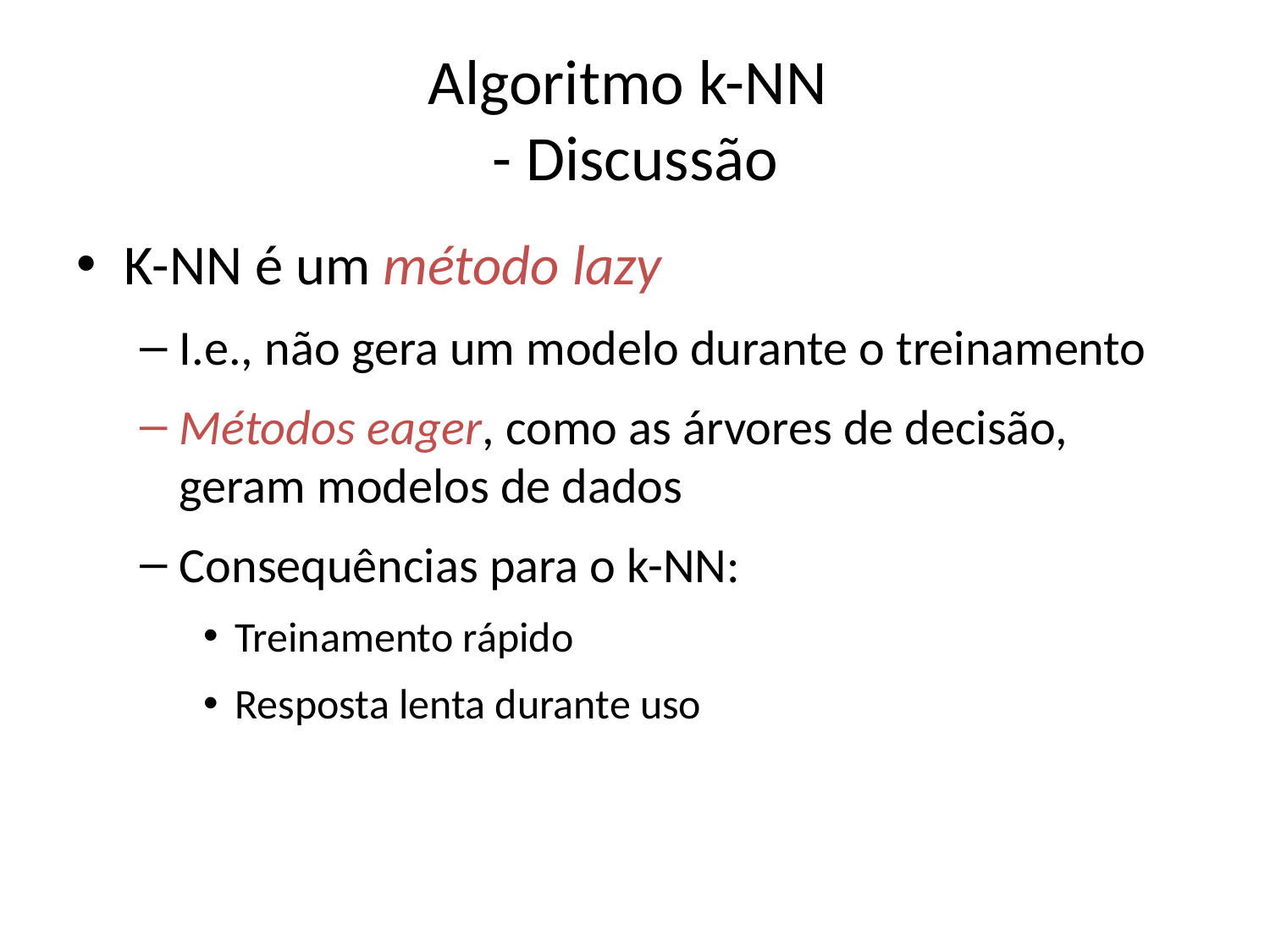

# Algoritmo k-NN - Discussão
K-NN é um método lazy
I.e., não gera um modelo durante o treinamento
Métodos eager, como as árvores de decisão, geram modelos de dados
Consequências para o k-NN:
Treinamento rápido
Resposta lenta durante uso